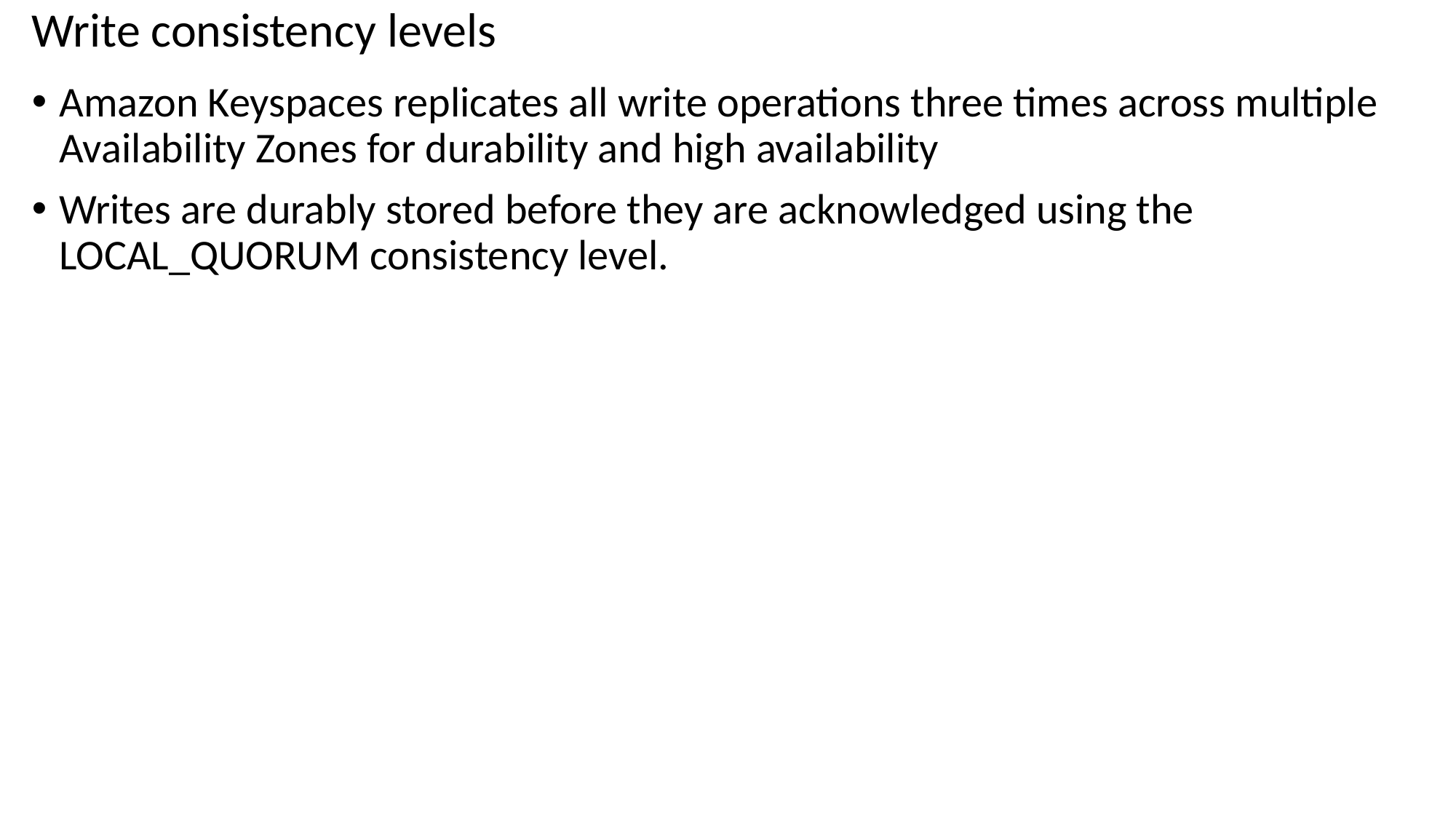

# Write consistency levels
Amazon Keyspaces replicates all write operations three times across multiple Availability Zones for durability and high availability
Writes are durably stored before they are acknowledged using the LOCAL_QUORUM consistency level.